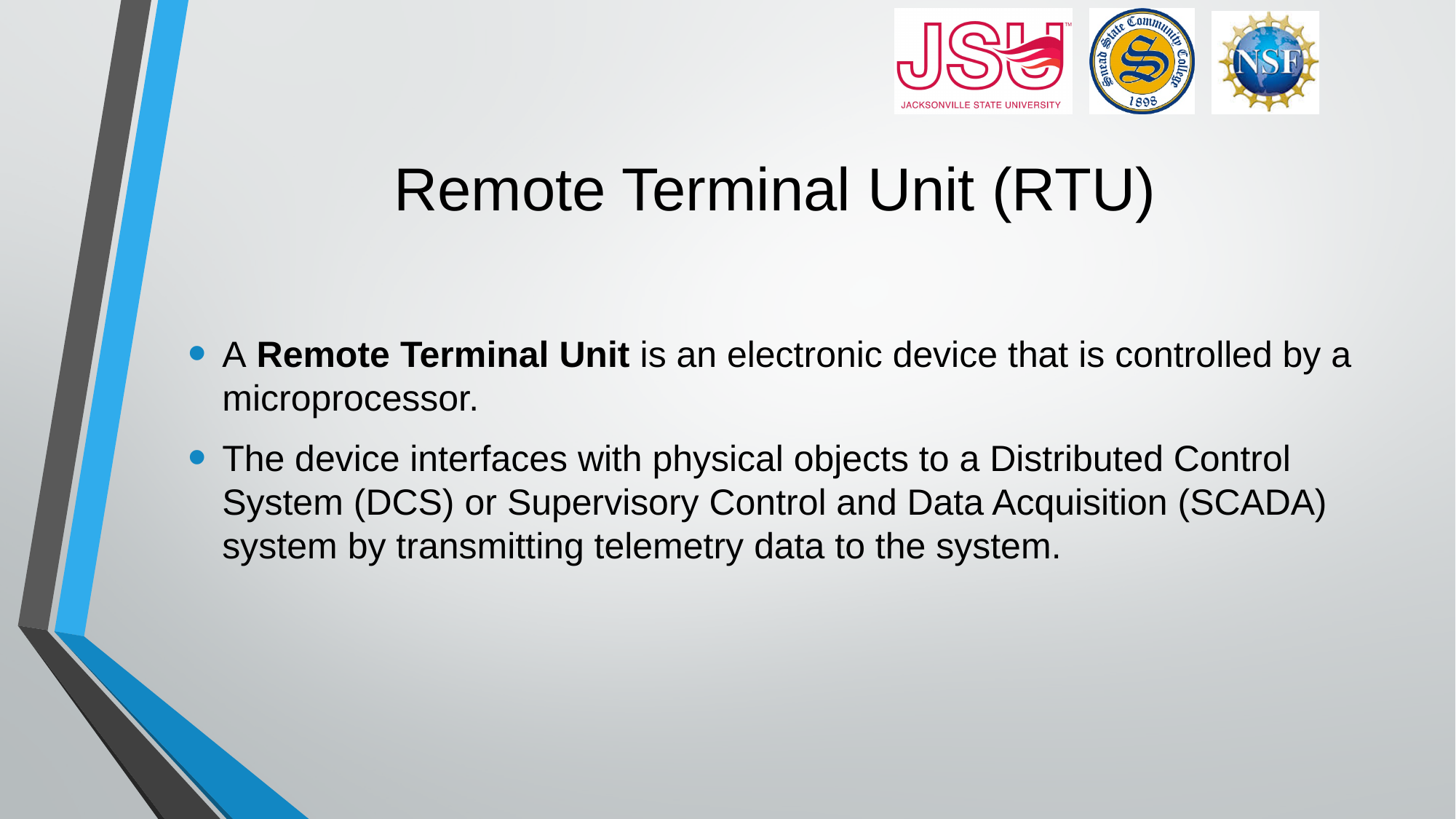

# Remote Terminal Unit (RTU)
A Remote Terminal Unit is an electronic device that is controlled by a microprocessor.
The device interfaces with physical objects to a Distributed Control System (DCS) or Supervisory Control and Data Acquisition (SCADA) system by transmitting telemetry data to the system.